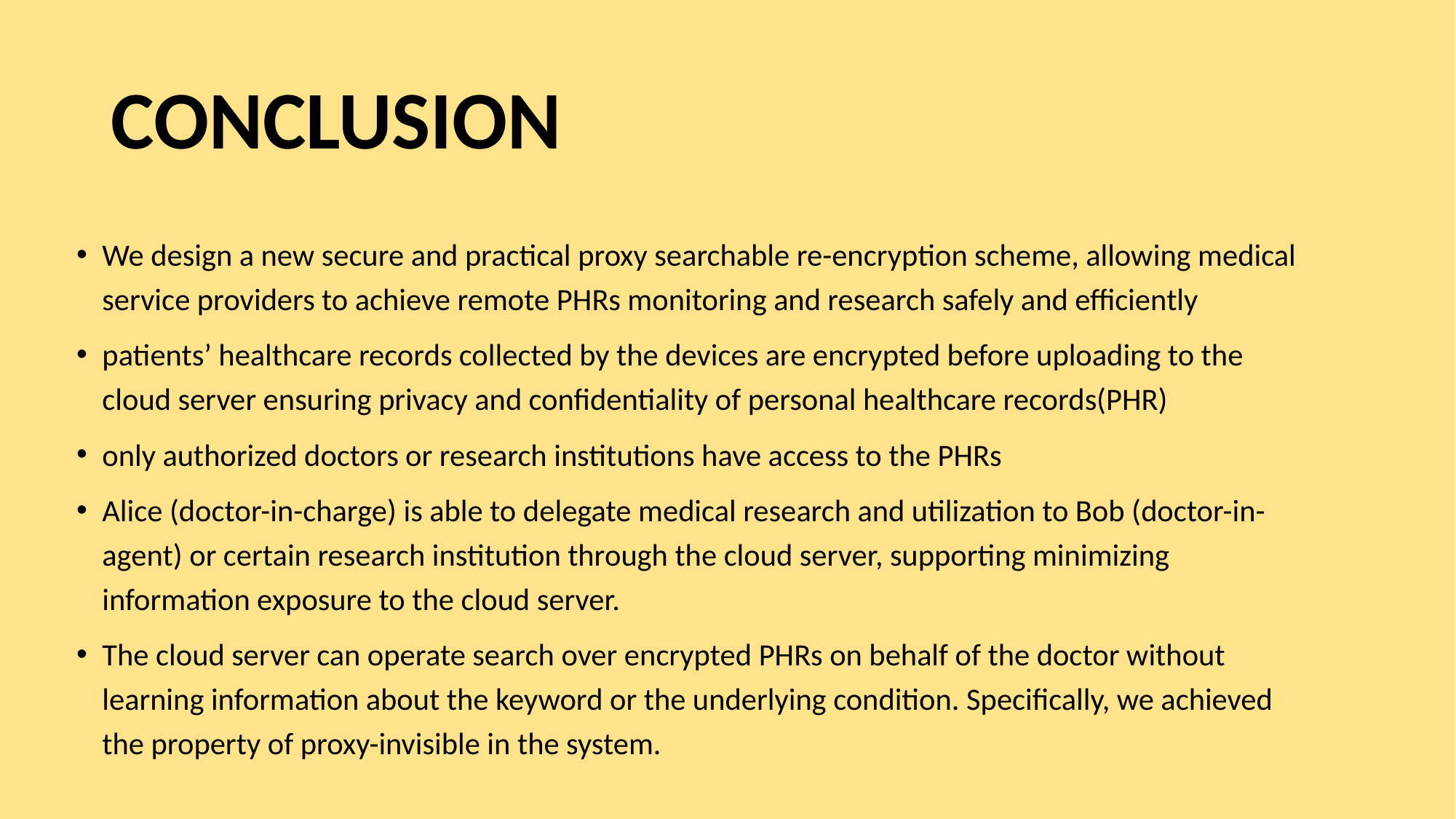

# CONCLUSION
We design a new secure and practical proxy searchable re-encryption scheme, allowing medical service providers to achieve remote PHRs monitoring and research safely and efficiently
patients’ healthcare records collected by the devices are encrypted before uploading to the cloud server ensuring privacy and confidentiality of personal healthcare records(PHR)
only authorized doctors or research institutions have access to the PHRs
Alice (doctor-in-charge) is able to delegate medical research and utilization to Bob (doctor-in-agent) or certain research institution through the cloud server, supporting minimizing information exposure to the cloud server.
The cloud server can operate search over encrypted PHRs on behalf of the doctor without learning information about the keyword or the underlying condition. Specifically, we achieved the property of proxy-invisible in the system.